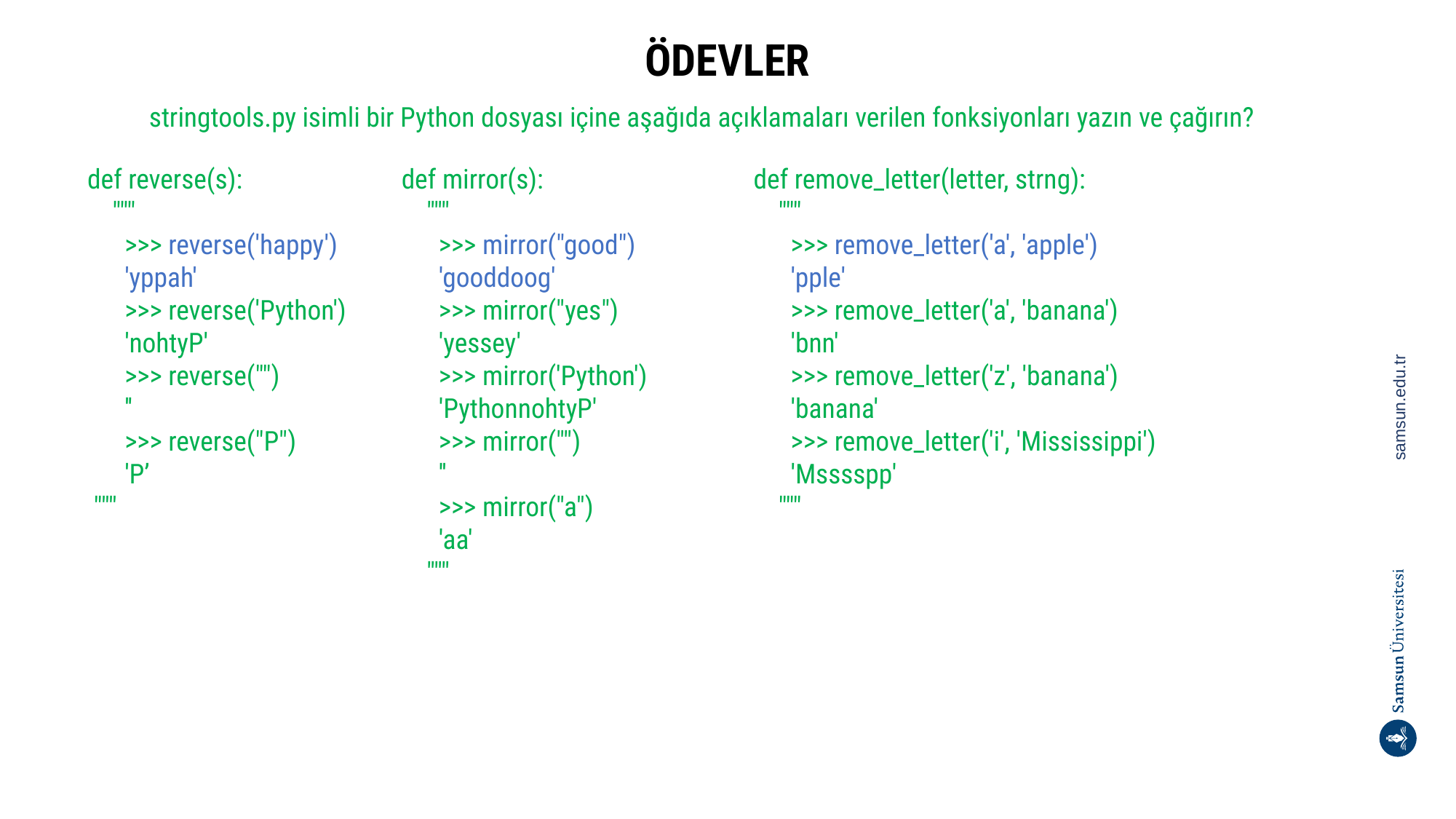

# ÖDEVLER
stringtools.py isimli bir Python dosyası içine aşağıda açıklamaları verilen fonksiyonları yazın ve çağırın?
def remove_letter(letter, strng):
    """
      >>> remove_letter('a', 'apple')
      'pple'
      >>> remove_letter('a', 'banana')
      'bnn'
      >>> remove_letter('z', 'banana')
      'banana'
      >>> remove_letter('i', 'Mississippi')
      'Msssspp'
    """
def reverse(s):
    """
      >>> reverse('happy')
      'yppah'
      >>> reverse('Python')
      'nohtyP'
      >>> reverse("")
      ''
      >>> reverse("P")
      'P’
 """
def mirror(s):
    """
      >>> mirror("good")
      'gooddoog'
      >>> mirror("yes")
      'yessey'
      >>> mirror('Python')
      'PythonnohtyP'
      >>> mirror("")
      ''
      >>> mirror("a")
      'aa'
    """